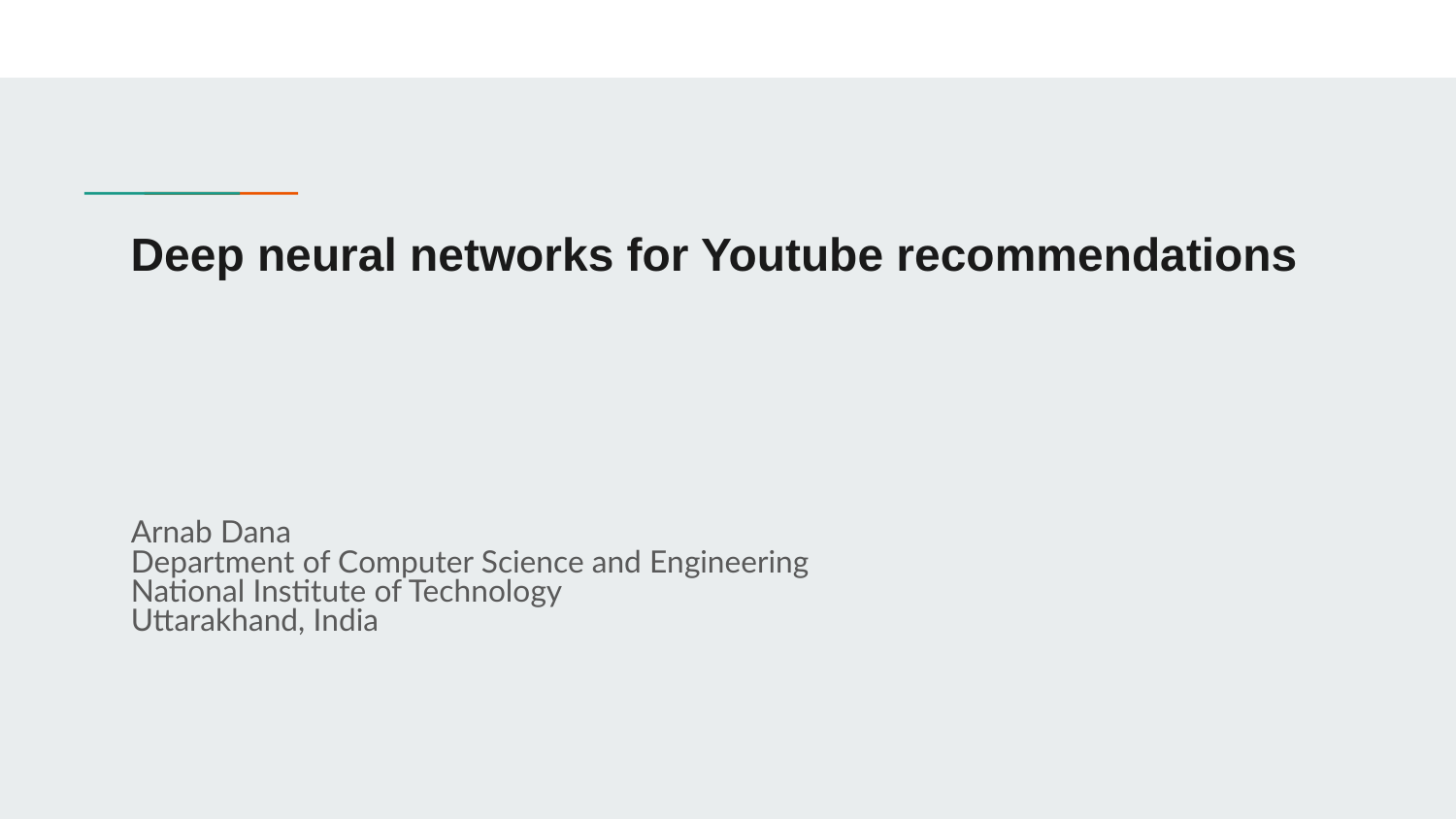

# Deep neural networks for Youtube recommendations
Arnab Dana
Department of Computer Science and Engineering
National Institute of Technology
Uttarakhand, India